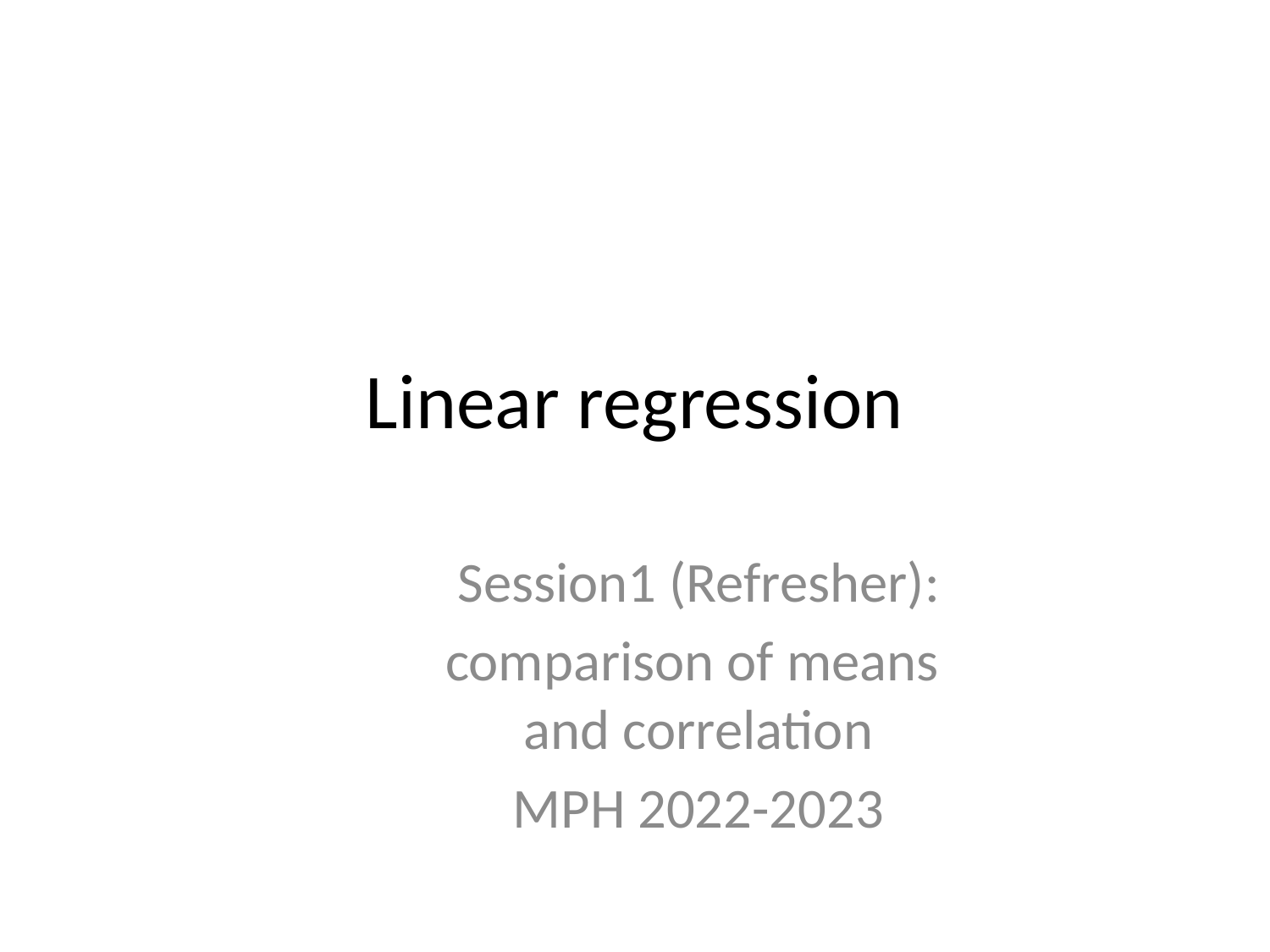

# Linear regression
Session1 (Refresher):
comparison of means
and correlation
MPH 2022-2023